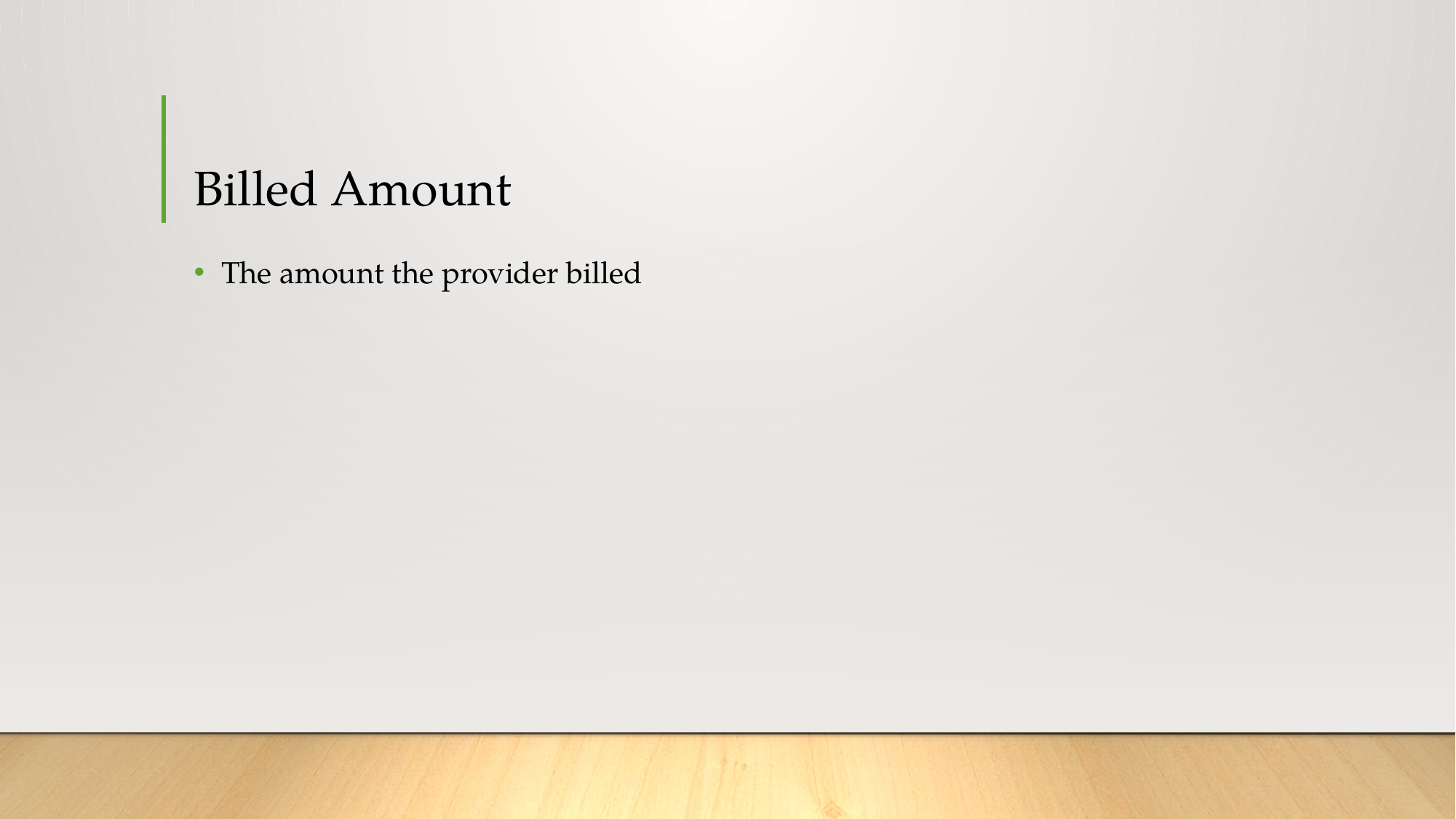

# Billed Amount
The amount the provider billed